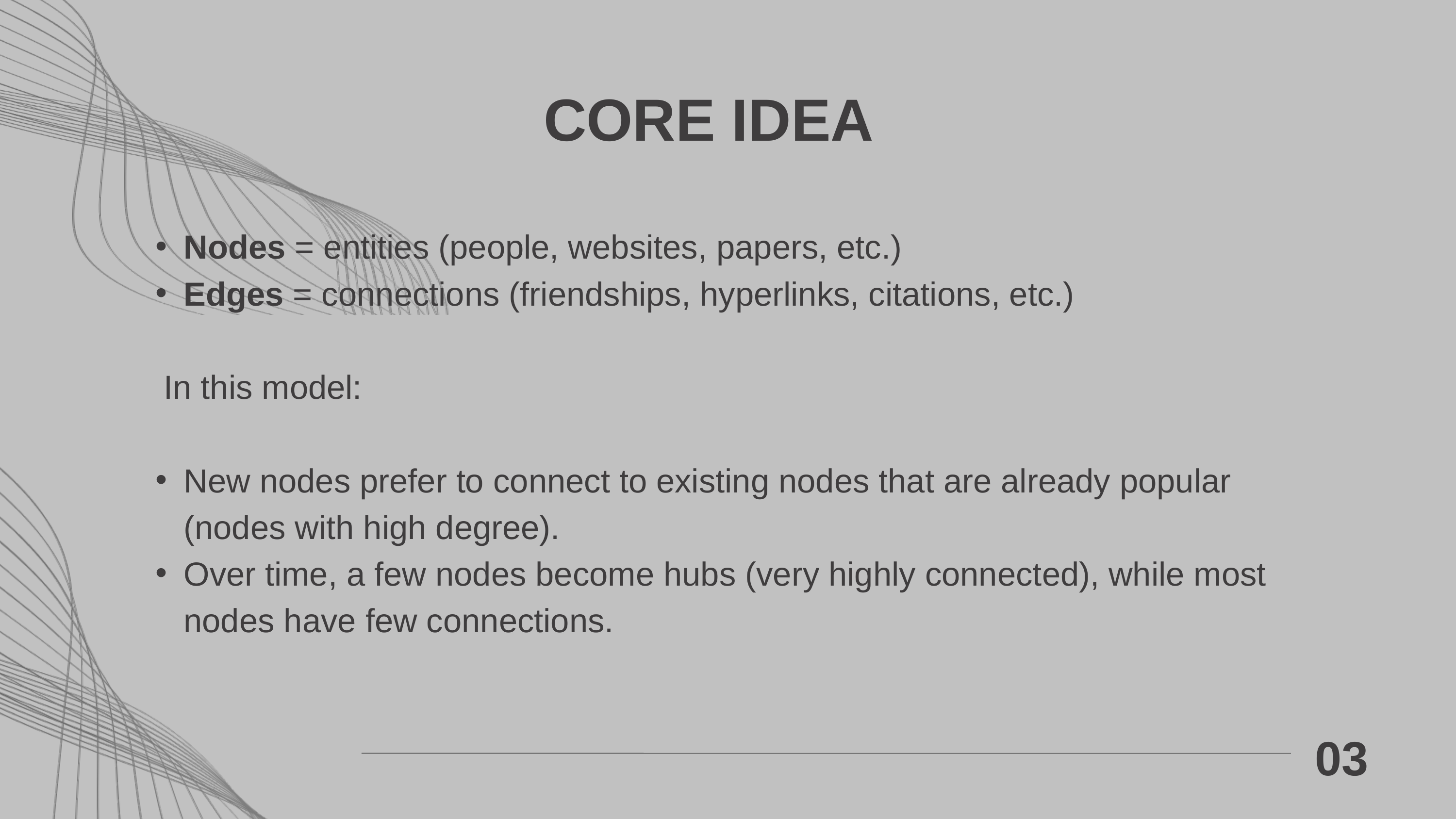

CORE IDEA
Nodes = entities (people, websites, papers, etc.)
Edges = connections (friendships, hyperlinks, citations, etc.)

    In this model:

New nodes prefer to connect to existing nodes that are already popular (nodes with high degree).
Over time, a few nodes become hubs (very highly connected), while most nodes have few connections.

03